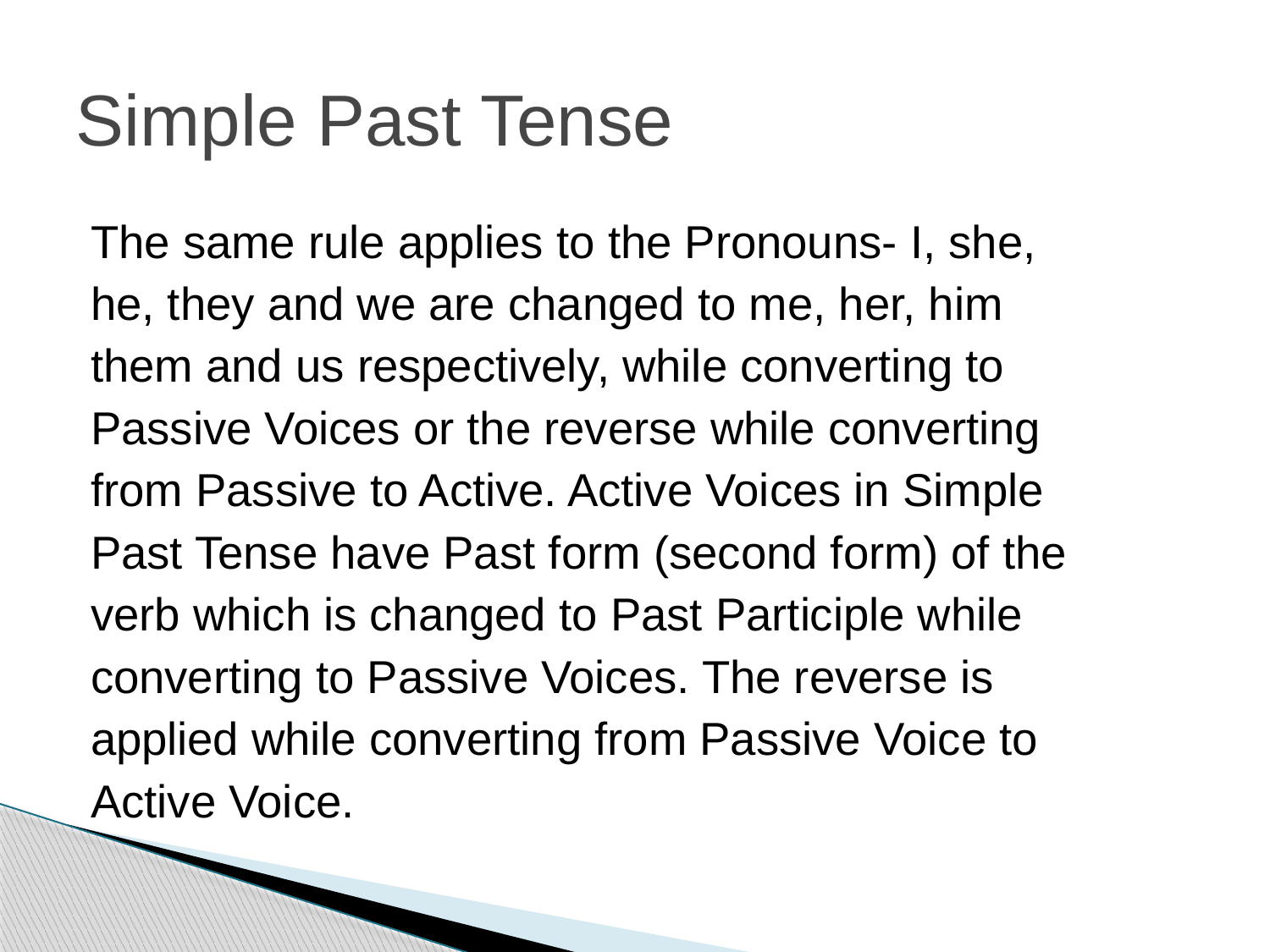

# Simple Past Tense
The same rule applies to the Pronouns- I, she,
he, they and we are changed to me, her, him
them and us respectively, while converting to
Passive Voices or the reverse while converting
from Passive to Active. Active Voices in Simple
Past Tense have Past form (second form) of the
verb which is changed to Past Participle while
converting to Passive Voices. The reverse is
applied while converting from Passive Voice to
Active Voice.